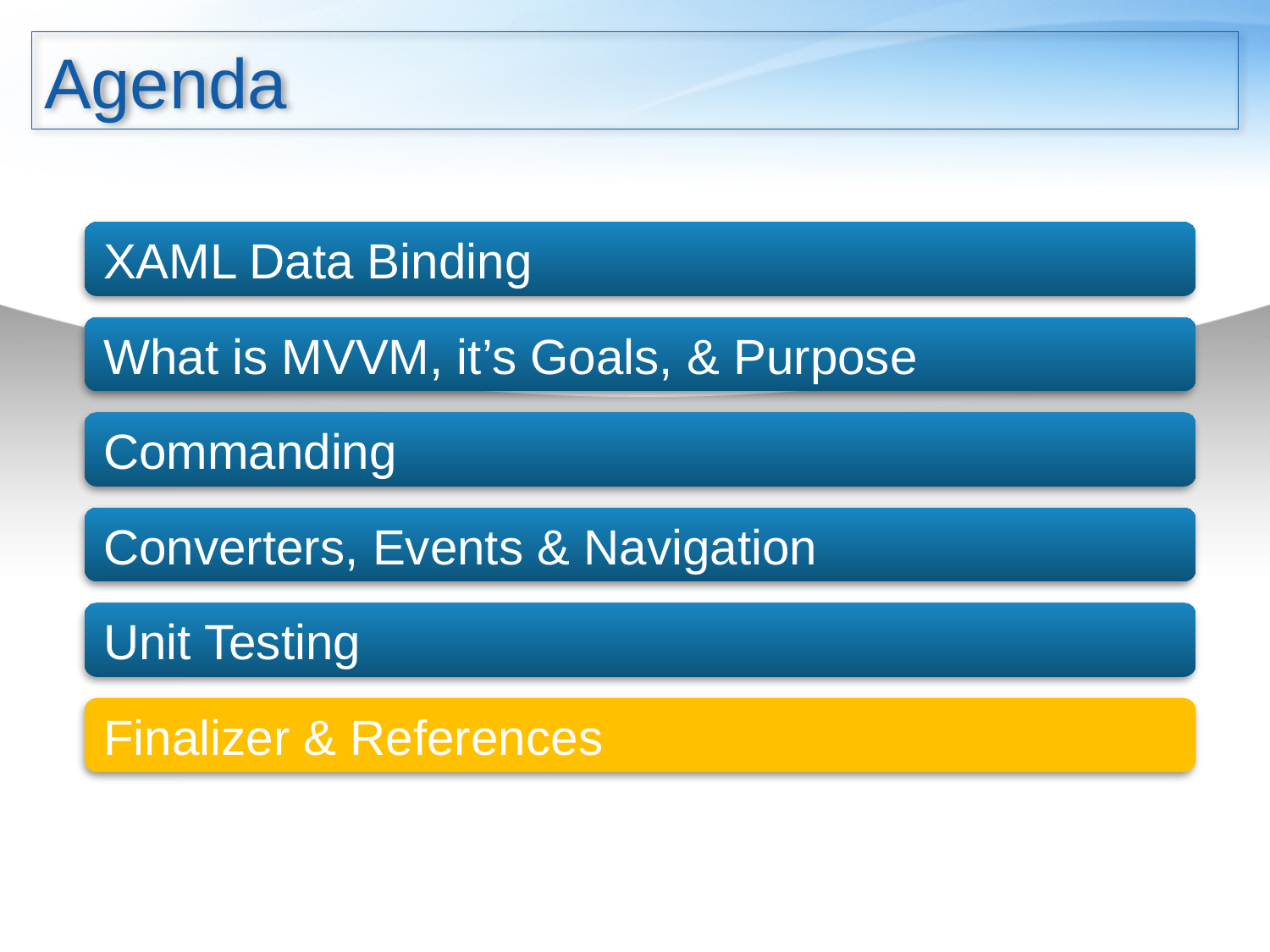

XAML Data Binding
What is MVVM, it’s Goals, & Purpose
Commanding
Converters, Events & Navigation
Unit Testing
Finalizer & References